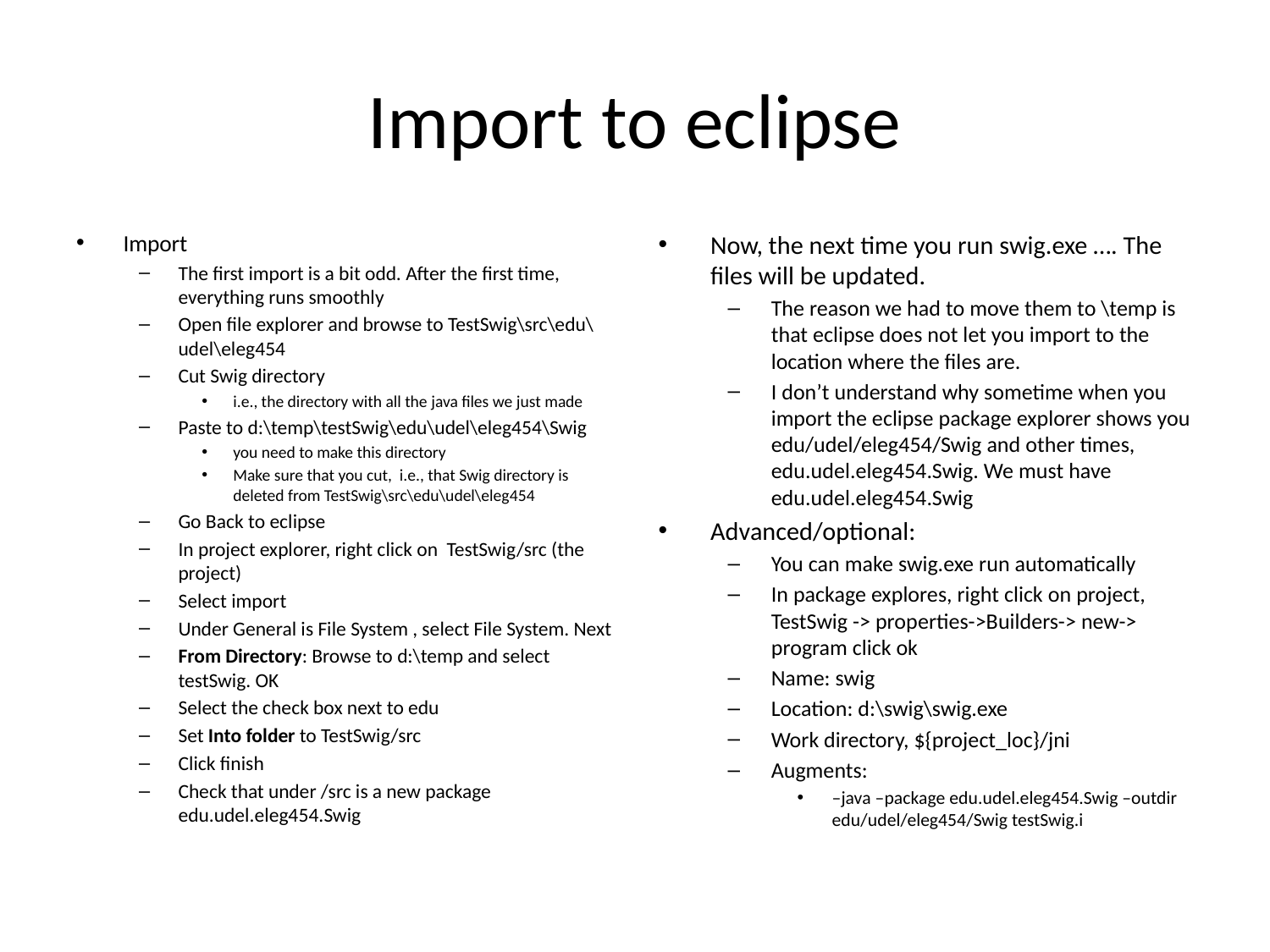

# Import to eclipse
Import
The first import is a bit odd. After the first time, everything runs smoothly
Open file explorer and browse to TestSwig\src\edu\udel\eleg454
Cut Swig directory
i.e., the directory with all the java files we just made
Paste to d:\temp\testSwig\edu\udel\eleg454\Swig
you need to make this directory
Make sure that you cut,  i.e., that Swig directory is deleted from TestSwig\src\edu\udel\eleg454
Go Back to eclipse
In project explorer, right click on  TestSwig/src (the project)
Select import
Under General is File System , select File System. Next
From Directory: Browse to d:\temp and select testSwig. OK
Select the check box next to edu
Set Into folder to TestSwig/src
Click finish
Check that under /src is a new package edu.udel.eleg454.Swig

Now, the next time you run swig.exe …. The files will be updated.
The reason we had to move them to \temp is that eclipse does not let you import to the location where the files are.
I don’t understand why sometime when you import the eclipse package explorer shows you edu/udel/eleg454/Swig and other times, edu.udel.eleg454.Swig. We must have edu.udel.eleg454.Swig
Advanced/optional:
You can make swig.exe run automatically
In package explores, right click on project, TestSwig -> properties->Builders-> new-> program click ok
Name: swig
Location: d:\swig\swig.exe
Work directory, ${project_loc}/jni
Augments:
–java –package edu.udel.eleg454.Swig –outdir edu/udel/eleg454/Swig testSwig.i